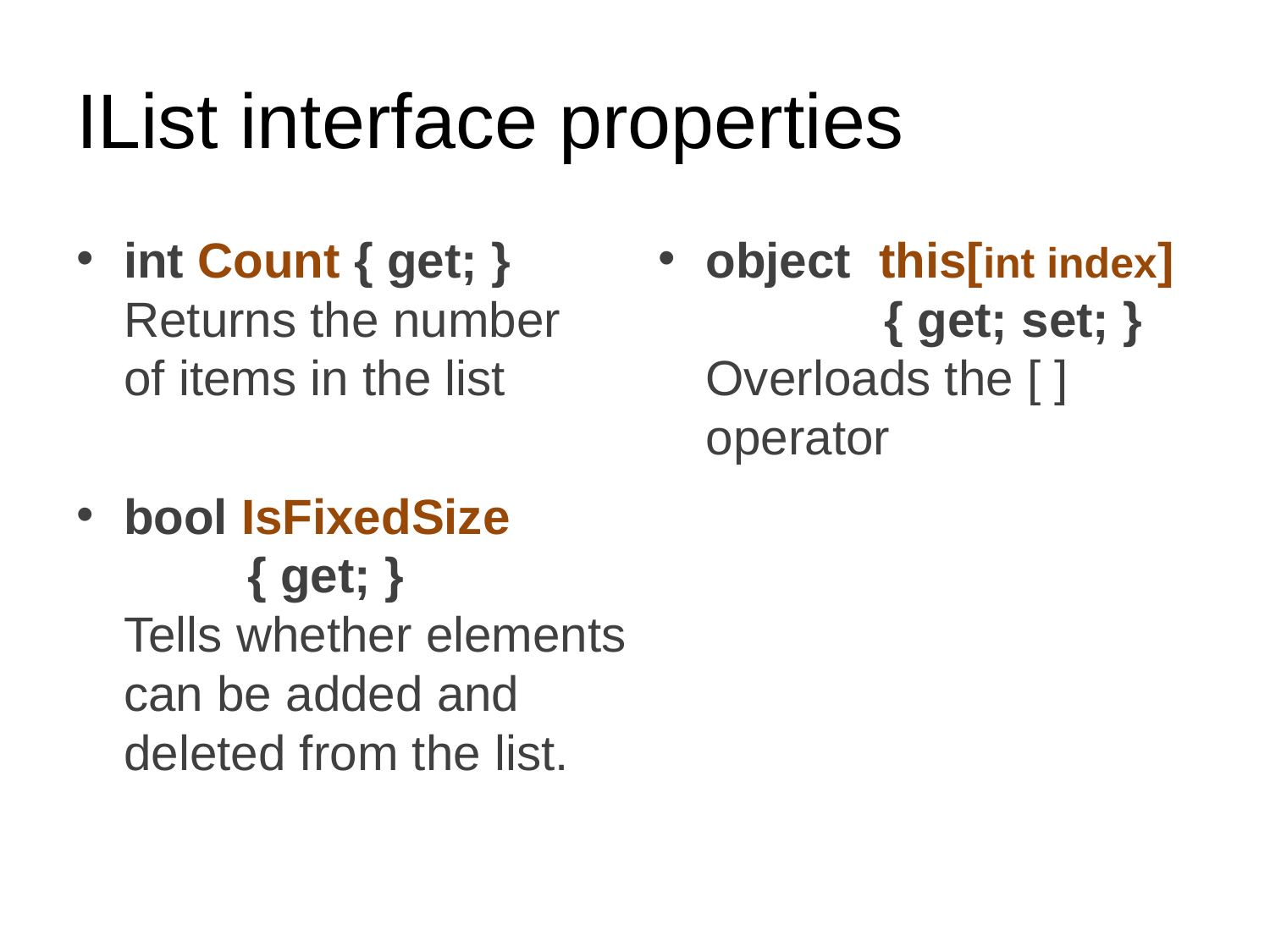

# IList interface properties
int Count { get; }
Returns the number
of items in the list

bool IsFixedSize
         { get; }
Tells whether elements can be added and deleted from the list.
object  this[int index]
             { get; set; }
Overloads the [ ] operator